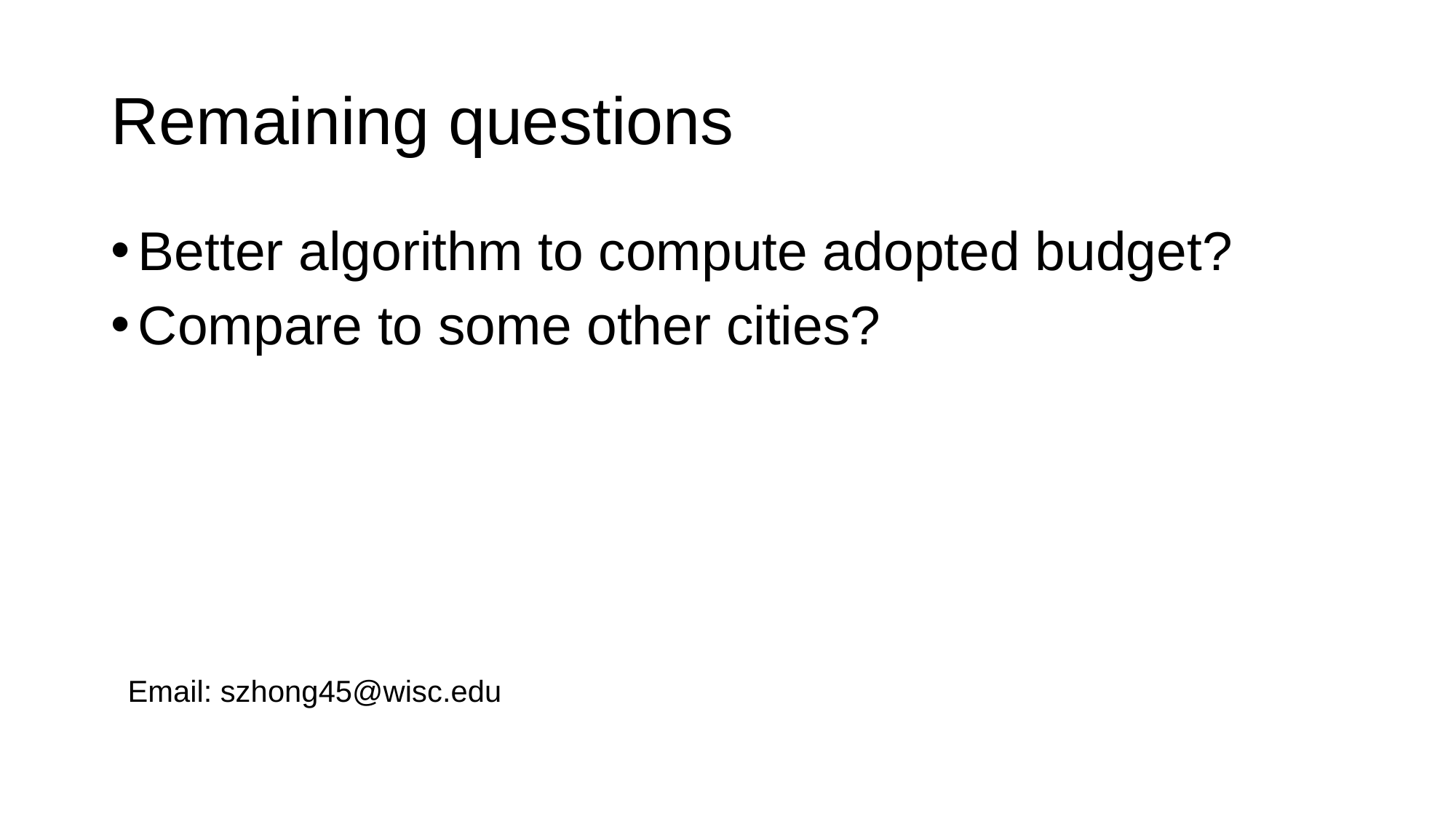

# Remaining questions
Better algorithm to compute adopted budget?
Compare to some other cities?
Email: szhong45@wisc.edu